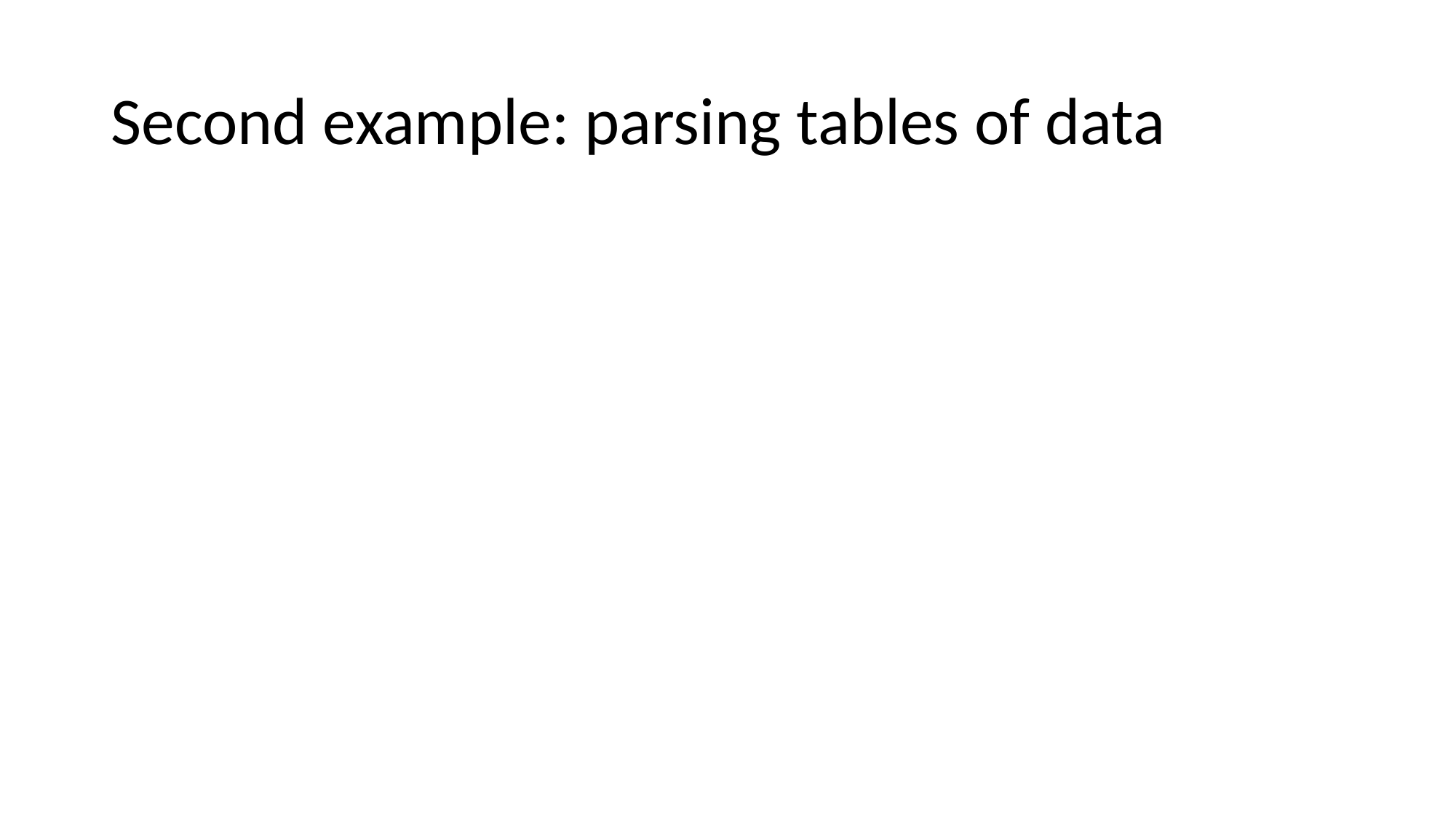

# Second example: parsing tables of data